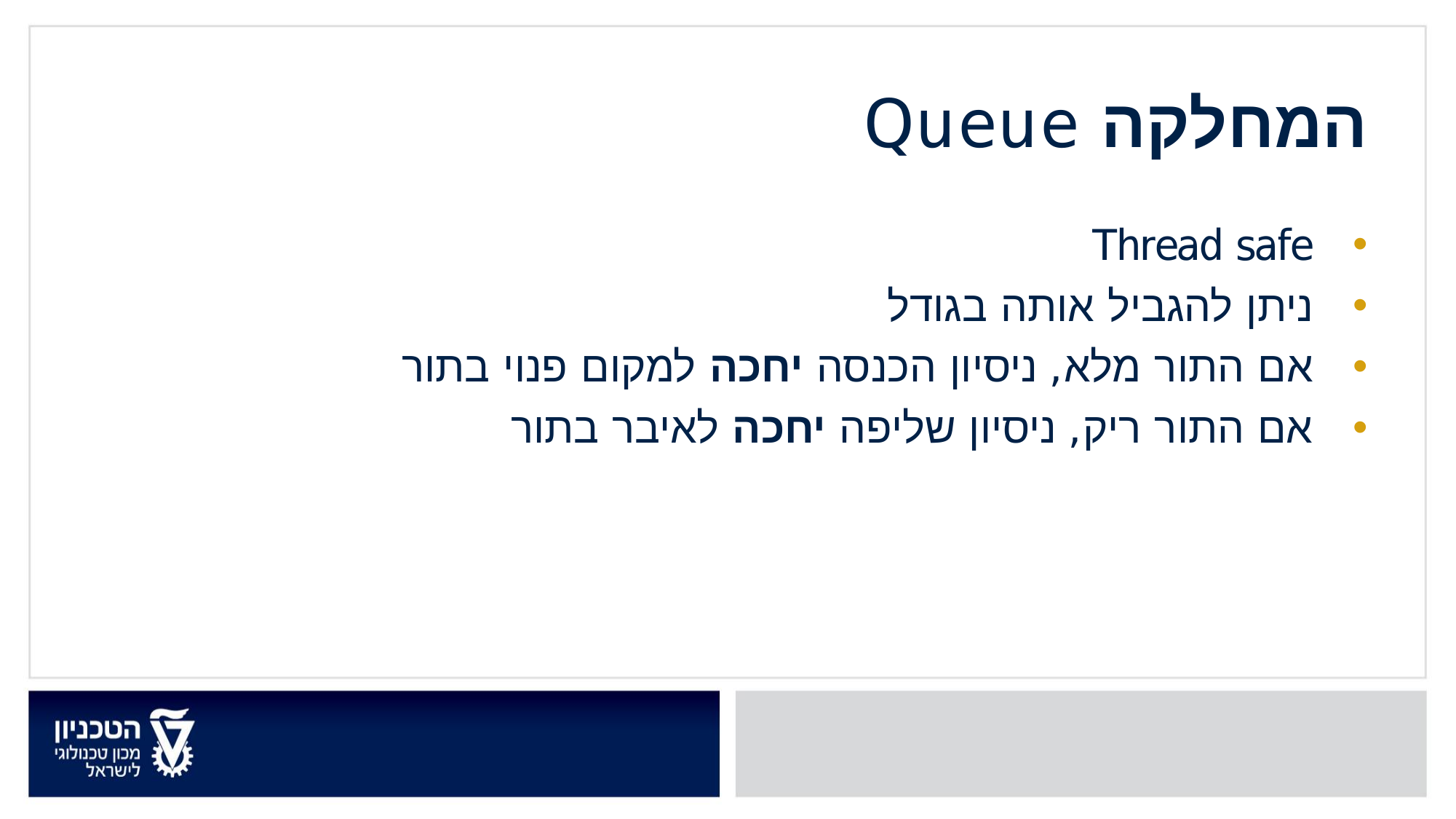

המחלקה Queue
Thread safe
ניתן להגביל אותה בגודל
אם התור מלא, ניסיון הכנסה יחכה למקום פנוי בתור
אם התור ריק, ניסיון שליפה יחכה לאיבר בתור